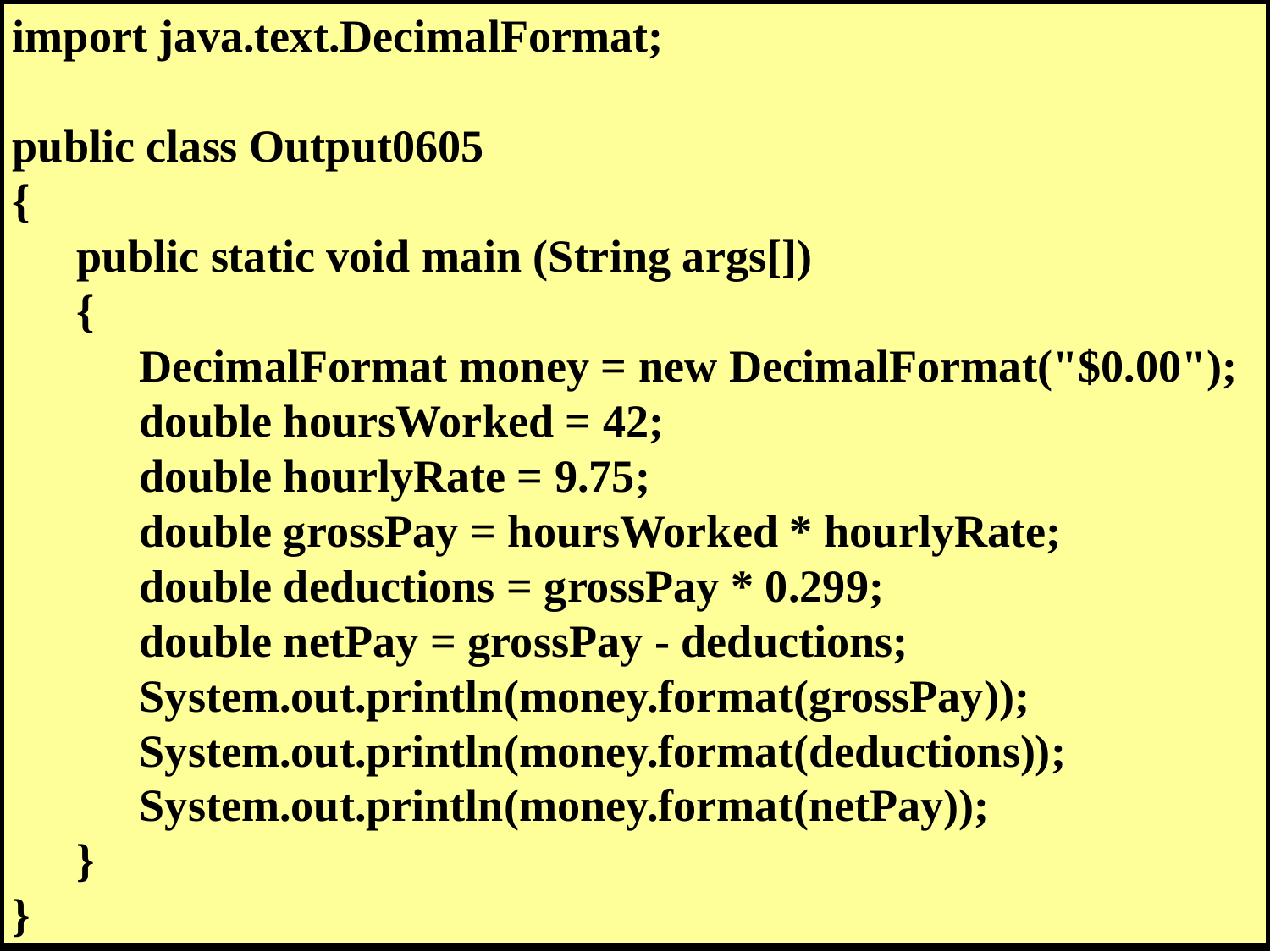

import java.text.DecimalFormat;

public class Output0605
{
	public static void main (String args[])
	{
		DecimalFormat money = new DecimalFormat("$0.00");
		double hoursWorked = 42;
		double hourlyRate = 9.75;
		double grossPay = hoursWorked * hourlyRate;
		double deductions = grossPay * 0.299;
		double netPay = grossPay - deductions;
		System.out.println(money.format(grossPay));
		System.out.println(money.format(deductions));
		System.out.println(money.format(netPay));
	}
}